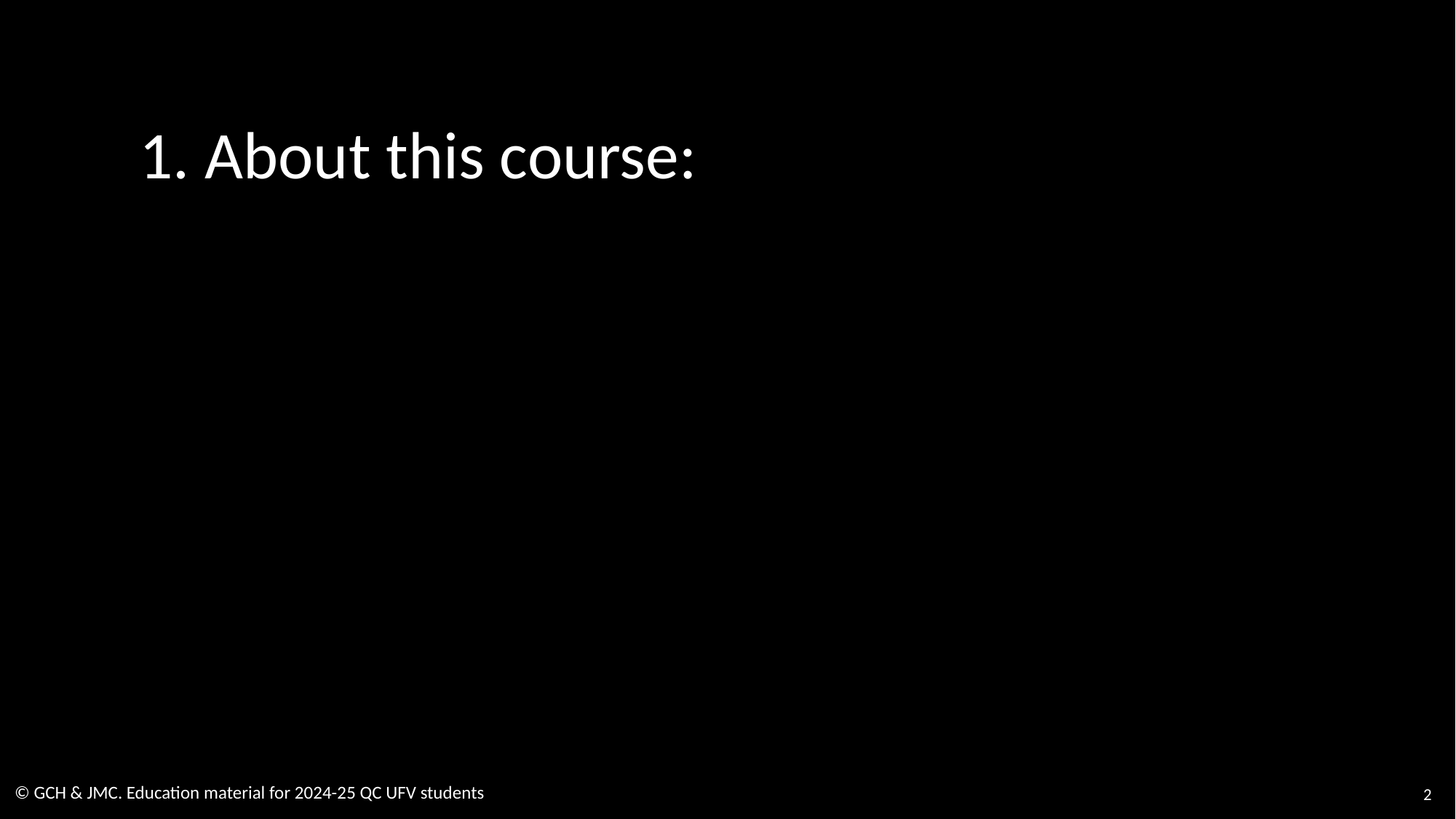

1. About this course:
© GCH & JMC. Education material for 2024-25 QC UFV students
2